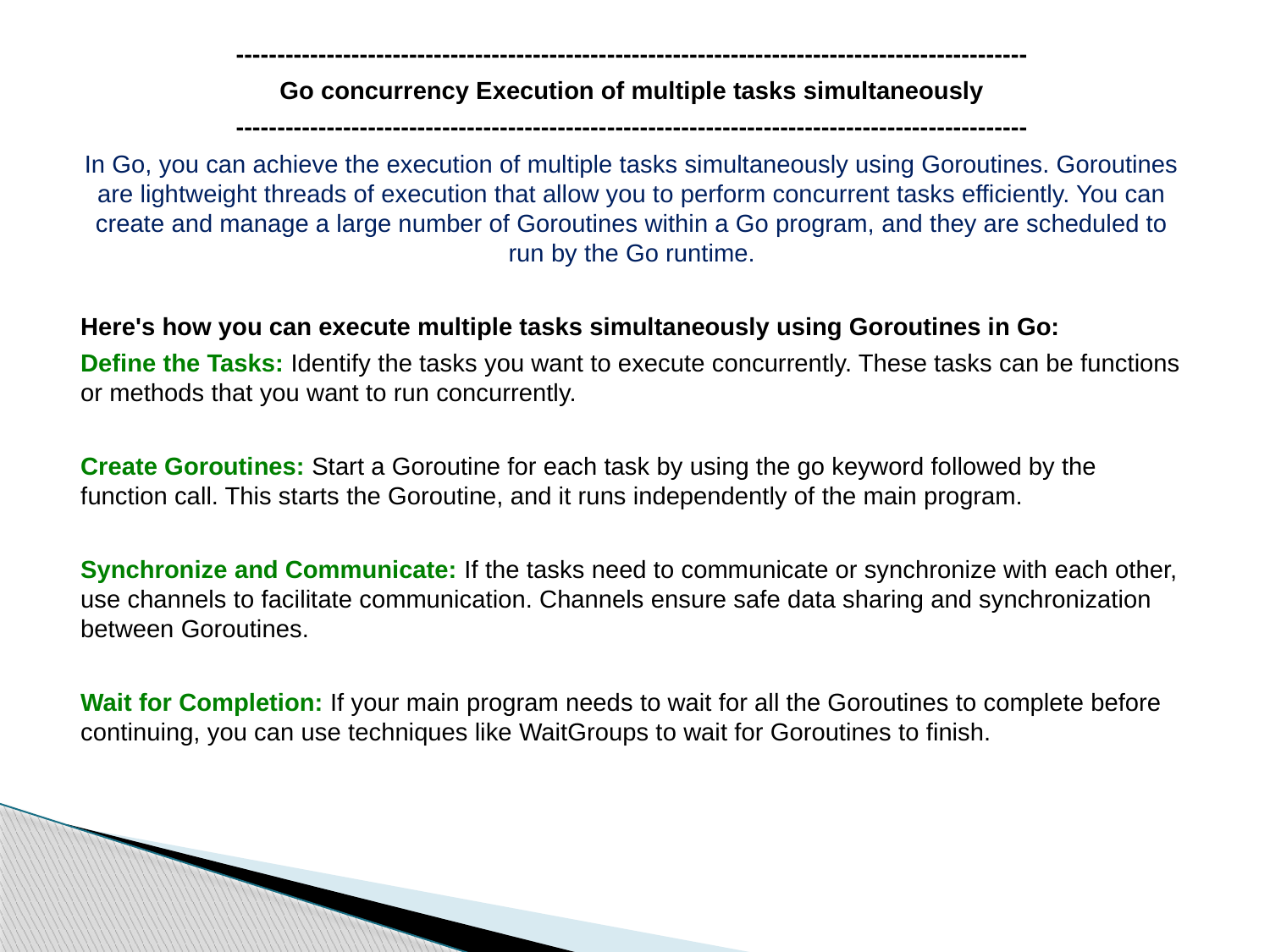

------------------------------------------------------------------------------------------------
Go concurrency Execution of multiple tasks simultaneously
------------------------------------------------------------------------------------------------
In Go, you can achieve the execution of multiple tasks simultaneously using Goroutines. Goroutines are lightweight threads of execution that allow you to perform concurrent tasks efficiently. You can create and manage a large number of Goroutines within a Go program, and they are scheduled to run by the Go runtime.

Here's how you can execute multiple tasks simultaneously using Goroutines in Go:
Define the Tasks: Identify the tasks you want to execute concurrently. These tasks can be functions or methods that you want to run concurrently.

Create Goroutines: Start a Goroutine for each task by using the go keyword followed by the function call. This starts the Goroutine, and it runs independently of the main program.

Synchronize and Communicate: If the tasks need to communicate or synchronize with each other, use channels to facilitate communication. Channels ensure safe data sharing and synchronization between Goroutines.

Wait for Completion: If your main program needs to wait for all the Goroutines to complete before continuing, you can use techniques like WaitGroups to wait for Goroutines to finish.